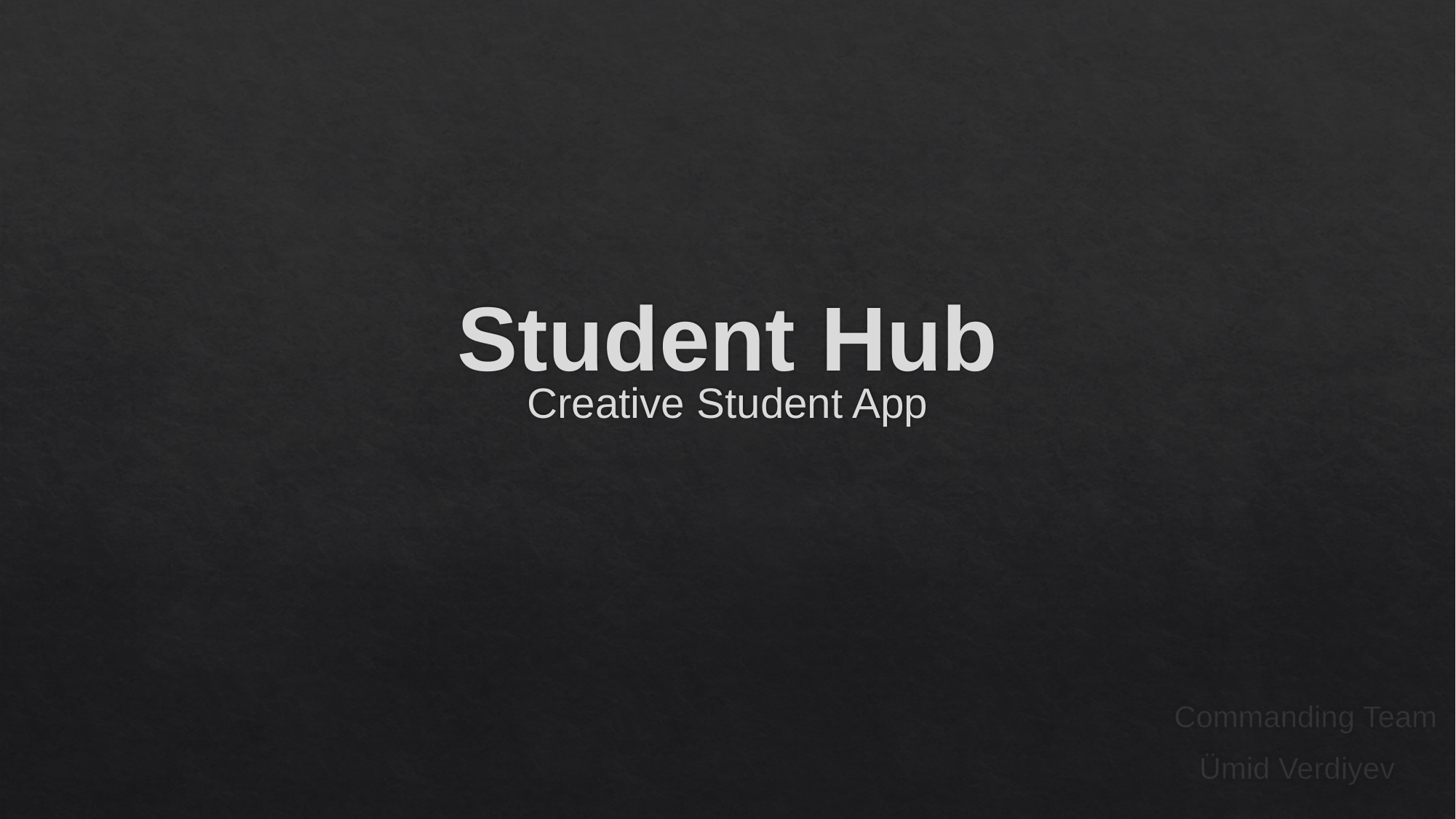

# Student Hub
Creative Student App
Commanding Team
   Ümid Verdiyev